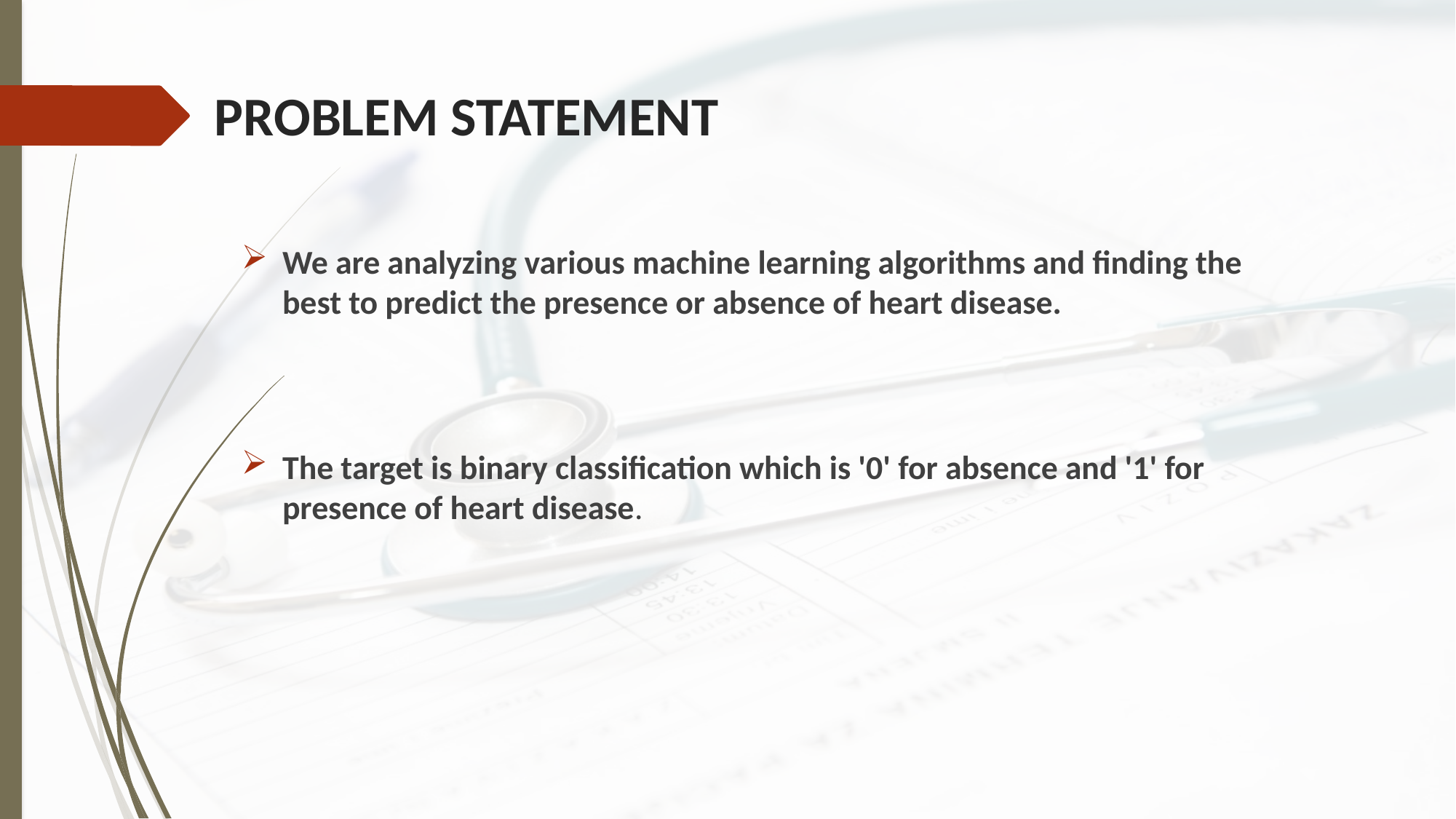

# PROBLEM STATEMENT
We are analyzing various machine learning algorithms and finding the best to predict the presence or absence of heart disease.

The target is binary classification which is '0' for absence and '1' for presence of heart disease.